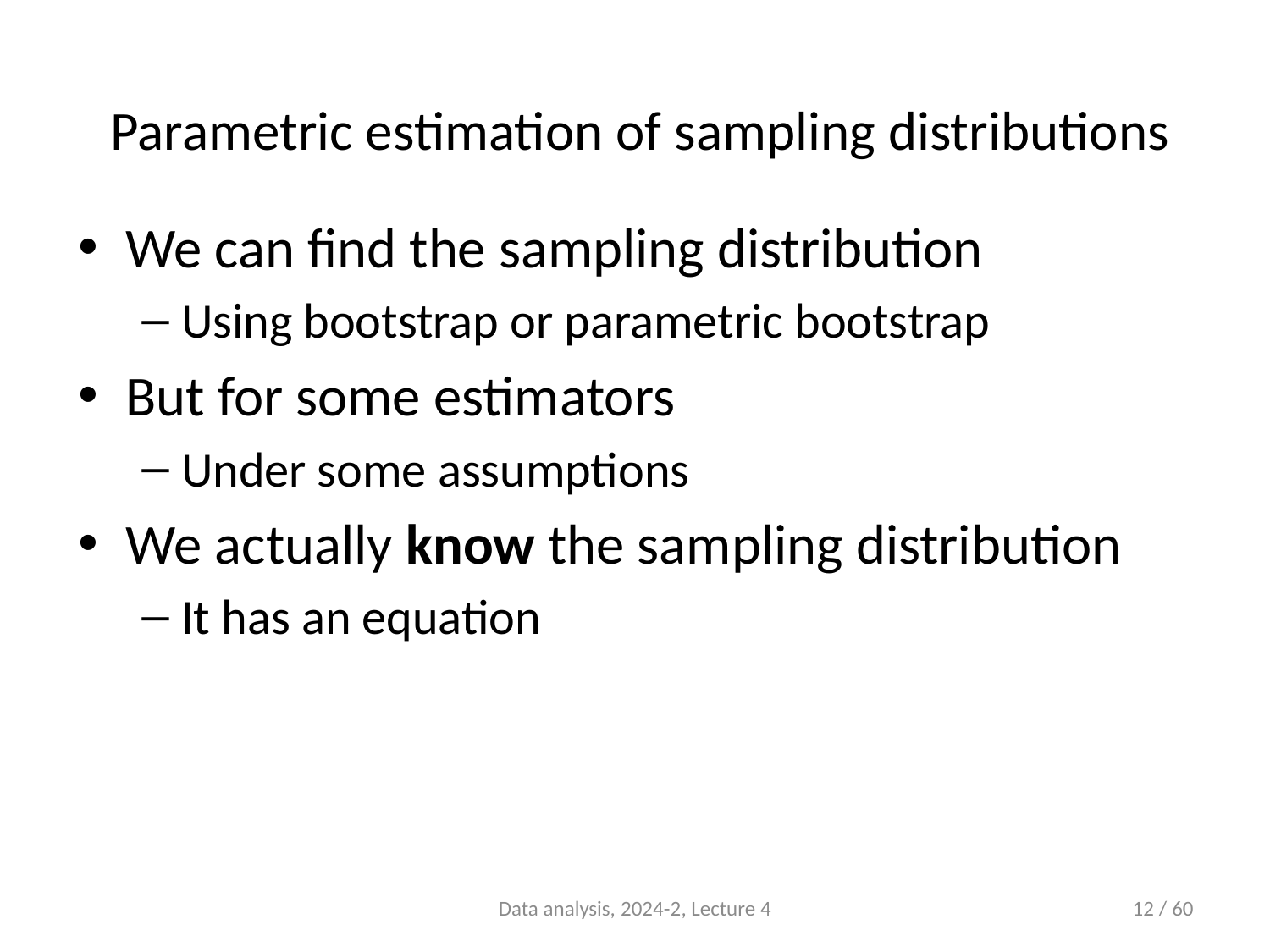

# Parametric estimation of sampling distributions
We can find the sampling distribution
Using bootstrap or parametric bootstrap
But for some estimators
Under some assumptions
We actually know the sampling distribution
It has an equation
Data analysis, 2024-2, Lecture 4
12 / 60